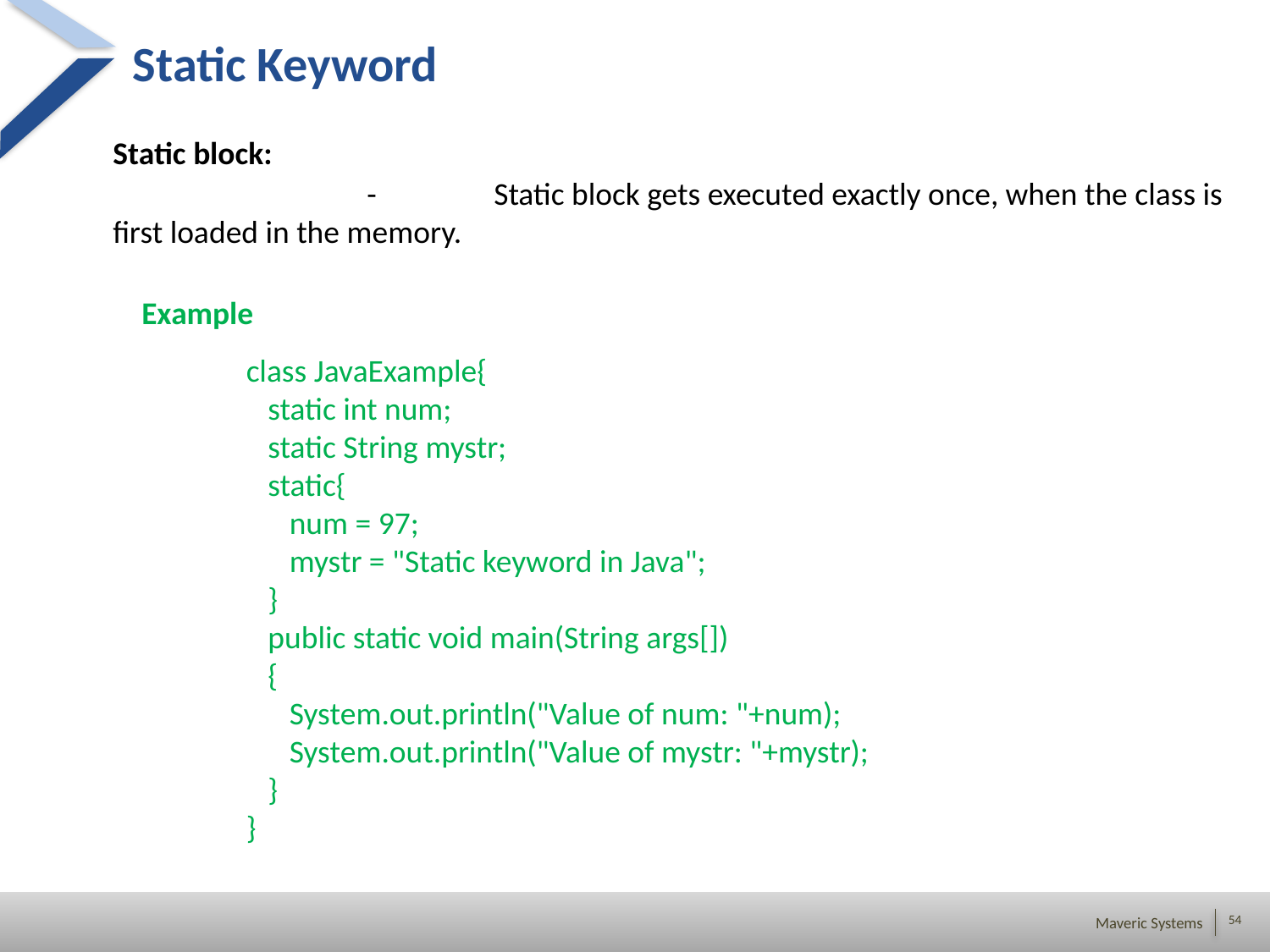

# Static Keyword
Static block:
		- 	Static block gets executed exactly once, when the class is first loaded in the memory.

    Example
class JavaExample{
   static int num;
   static String mystr;
   static{
      num = 97;
      mystr = "Static keyword in Java";
   }
   public static void main(String args[])
   {
      System.out.println("Value of num: "+num);
      System.out.println("Value of mystr: "+mystr);
   }
}